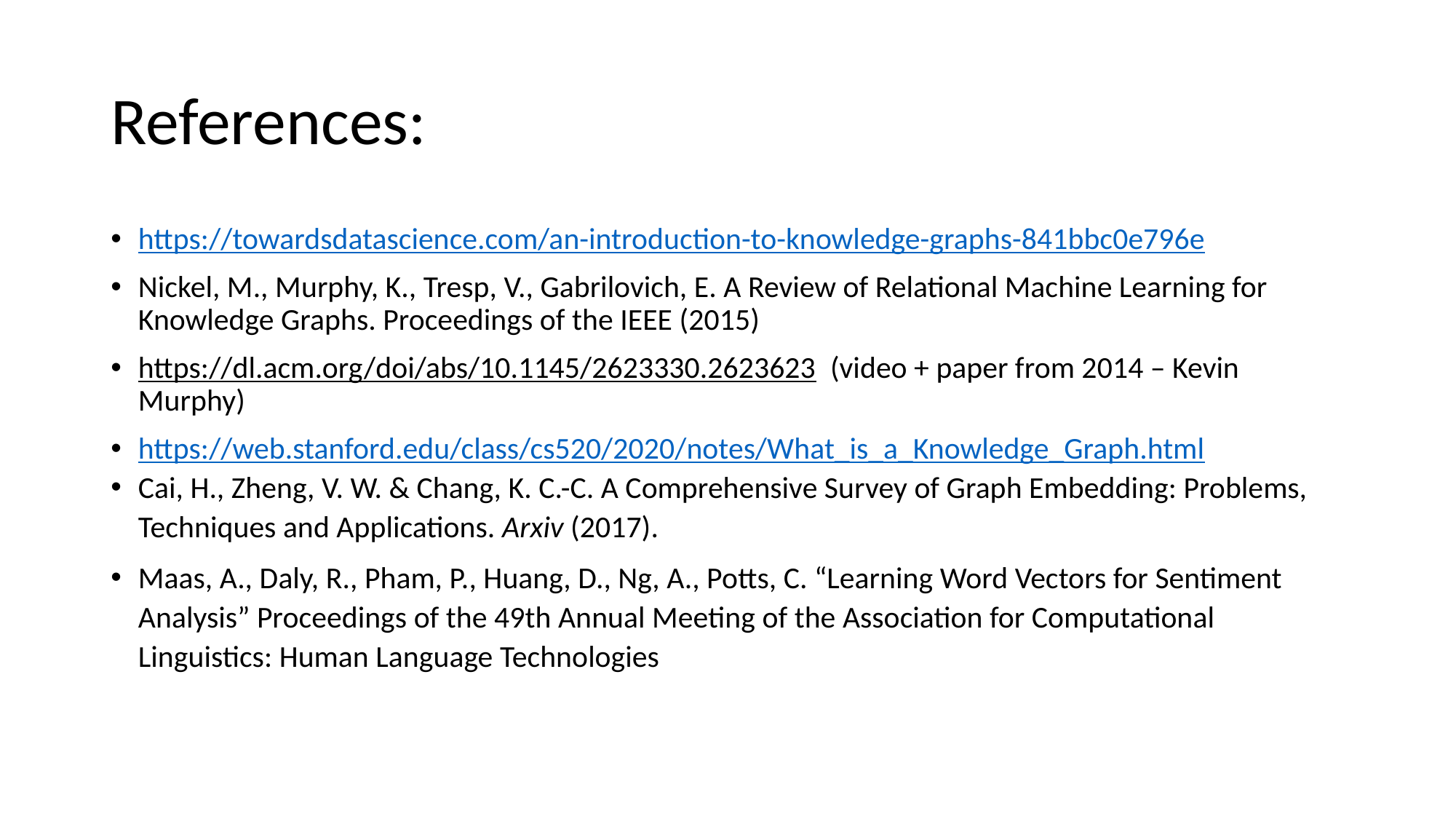

# References:
https://towardsdatascience.com/an-introduction-to-knowledge-graphs-841bbc0e796e
Nickel, M., Murphy, K., Tresp, V., Gabrilovich, E. A Review of Relational Machine Learning for Knowledge Graphs. Proceedings of the IEEE (2015)
https://dl.acm.org/doi/abs/10.1145/2623330.2623623  (video + paper from 2014 – Kevin Murphy)
https://web.stanford.edu/class/cs520/2020/notes/What_is_a_Knowledge_Graph.html
Cai, H., Zheng, V. W. & Chang, K. C.-C. A Comprehensive Survey of Graph Embedding: Problems, Techniques and Applications. Arxiv (2017).
Maas, A., Daly, R., Pham, P., Huang, D., Ng, A., Potts, C. “Learning Word Vectors for Sentiment Analysis” Proceedings of the 49th Annual Meeting of the Association for Computational Linguistics: Human Language Technologies